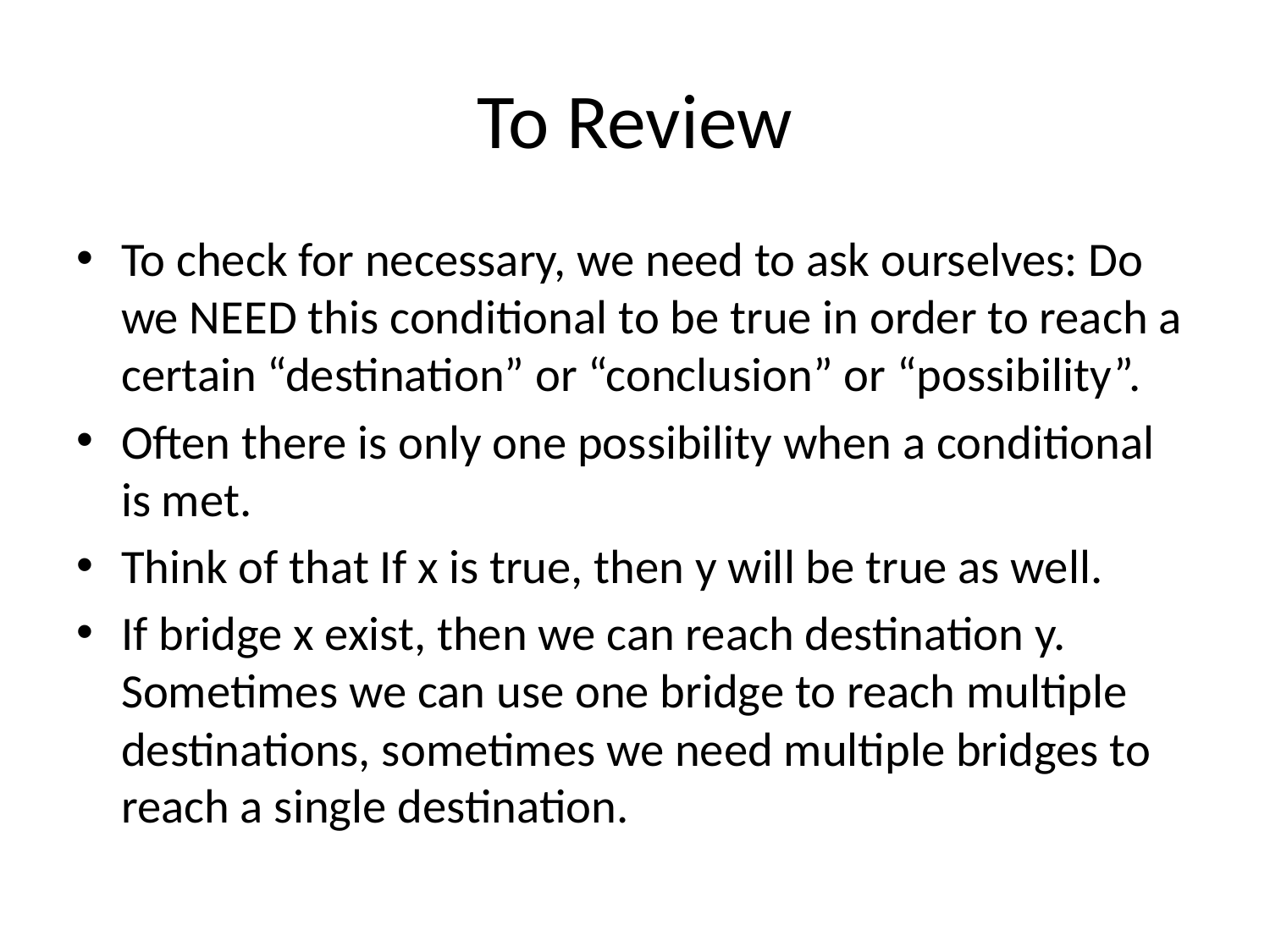

# To Review
To check for necessary, we need to ask ourselves: Do we NEED this conditional to be true in order to reach a certain “destination” or “conclusion” or “possibility”.
Often there is only one possibility when a conditional is met.
Think of that If x is true, then y will be true as well.
If bridge x exist, then we can reach destination y. Sometimes we can use one bridge to reach multiple destinations, sometimes we need multiple bridges to reach a single destination.